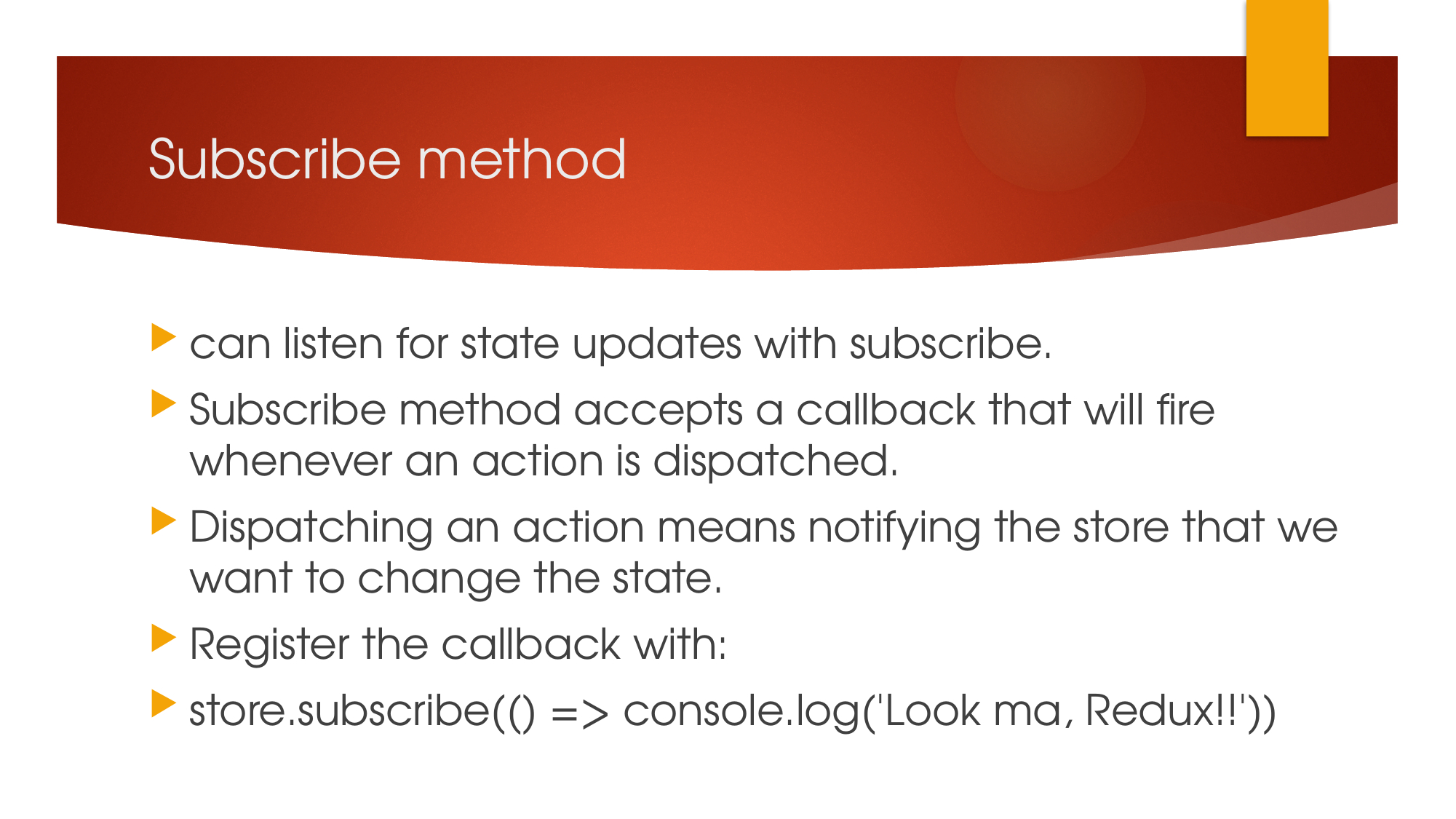

# Subscribe method
can listen for state updates with subscribe.
Subscribe method accepts a callback that will fire whenever an action is dispatched.
Dispatching an action means notifying the store that we want to change the state.
Register the callback with:
store.subscribe(() => console.log('Look ma, Redux!!'))